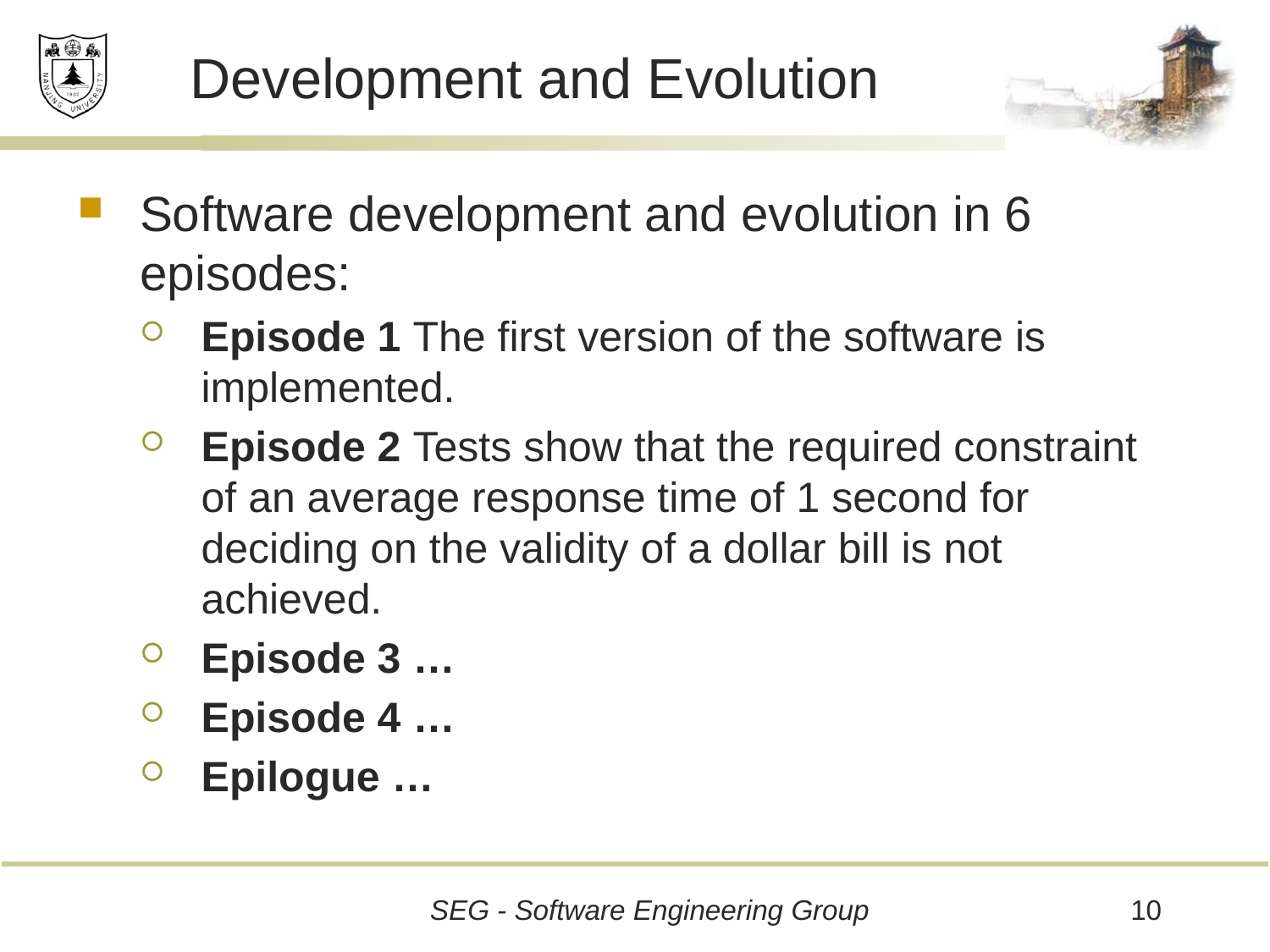

# Development and Evolution
Software development and evolution in 6 episodes:
Episode 1 The first version of the software is implemented.
Episode 2 Tests show that the required constraint of an average response time of 1 second for deciding on the validity of a dollar bill is not achieved.
Episode 3 …
Episode 4 …
Epilogue …

10
SEG - Software Engineering Group